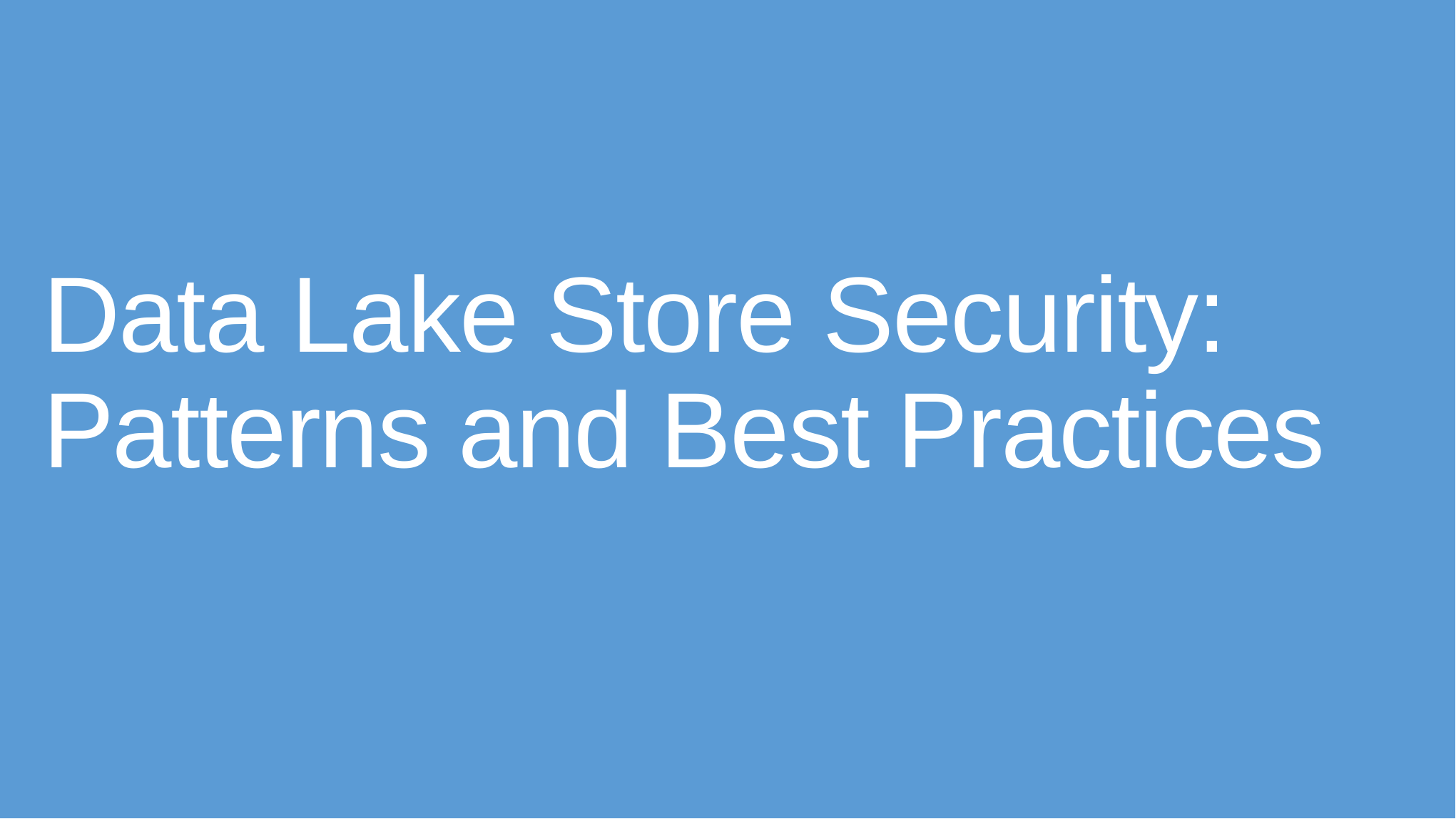

# Data Lake Store Security: Patterns and Best Practices